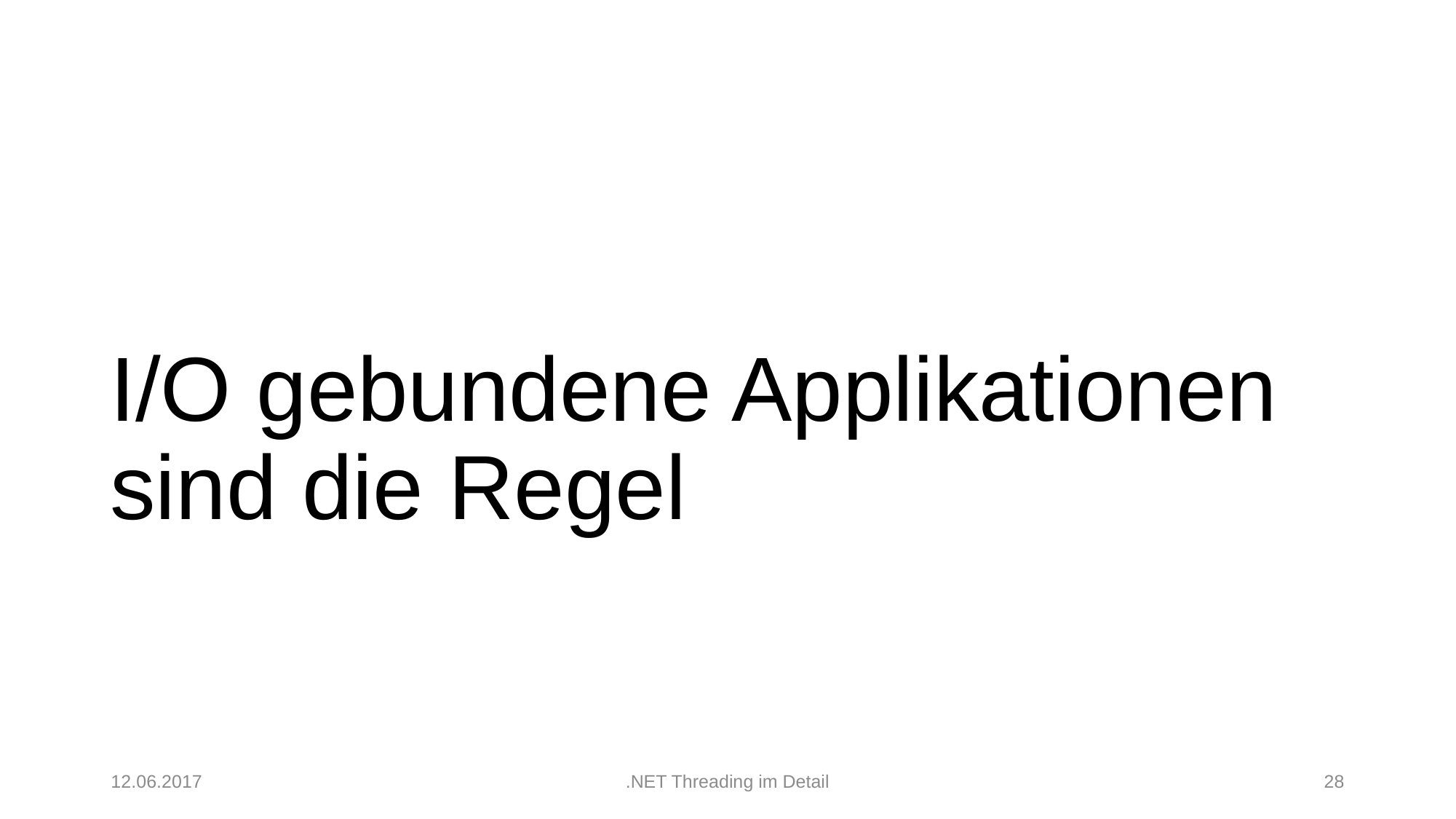

# I/O gebundene Applikationen sind die Regel

12.06.2017
.NET Threading im Detail
28